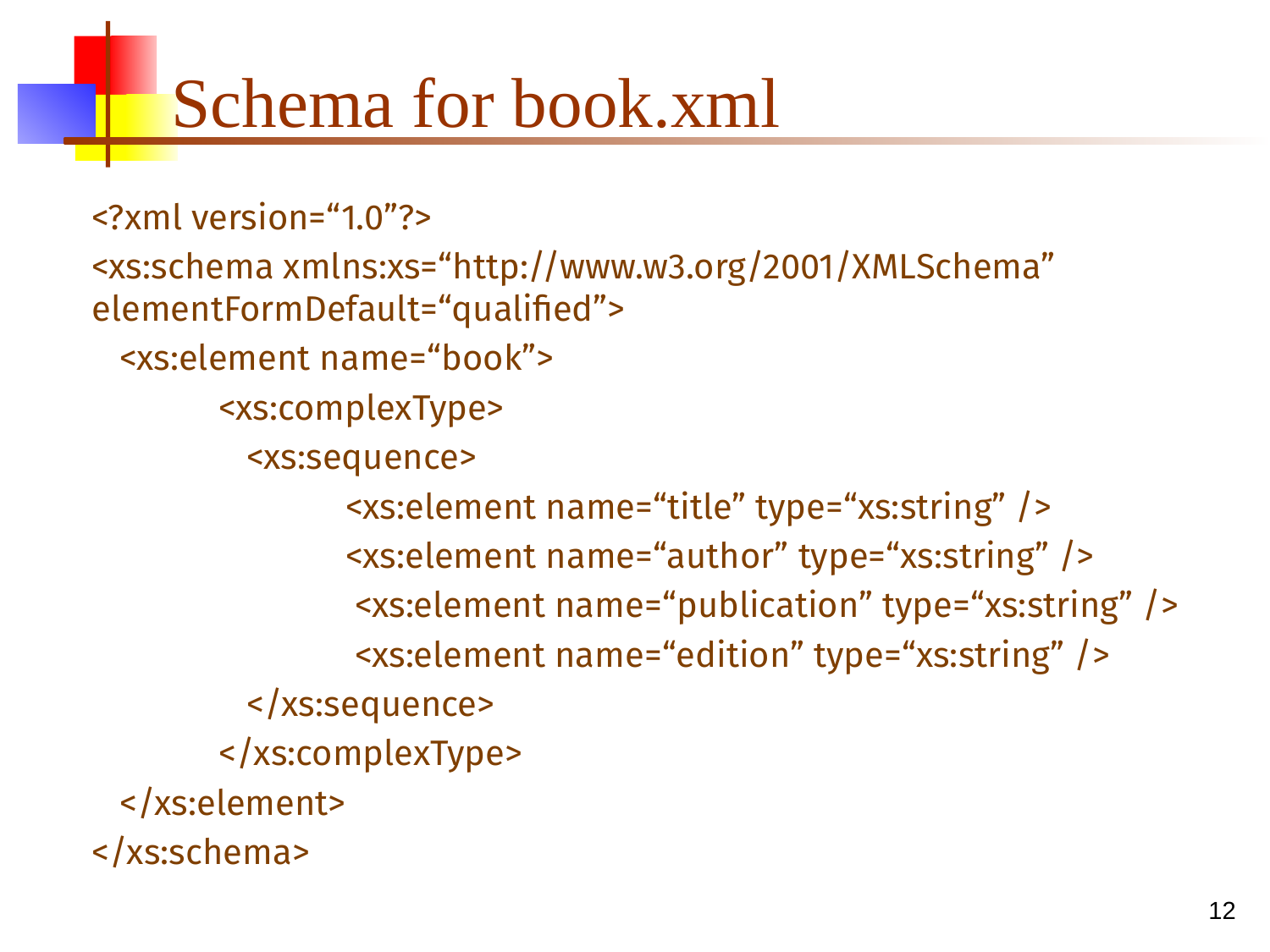

# Schema for book.xml
<?xml version=“1.0”?>
<xs:schema xmlns:xs=“http://www.w3.org/2001/XMLSchema” elementFormDefault=“qualified”>
   <xs:element name=“book”>
	<xs:complexType>
	   <xs:sequence>
		<xs:element name=“title” type=“xs:string” />
		<xs:element name=“author” type=“xs:string” />
		 <xs:element name=“publication” type=“xs:string” />
		 <xs:element name=“edition” type=“xs:string” />
	   </xs:sequence>
	</xs:complexType>
   </xs:element>
</xs:schema>
12